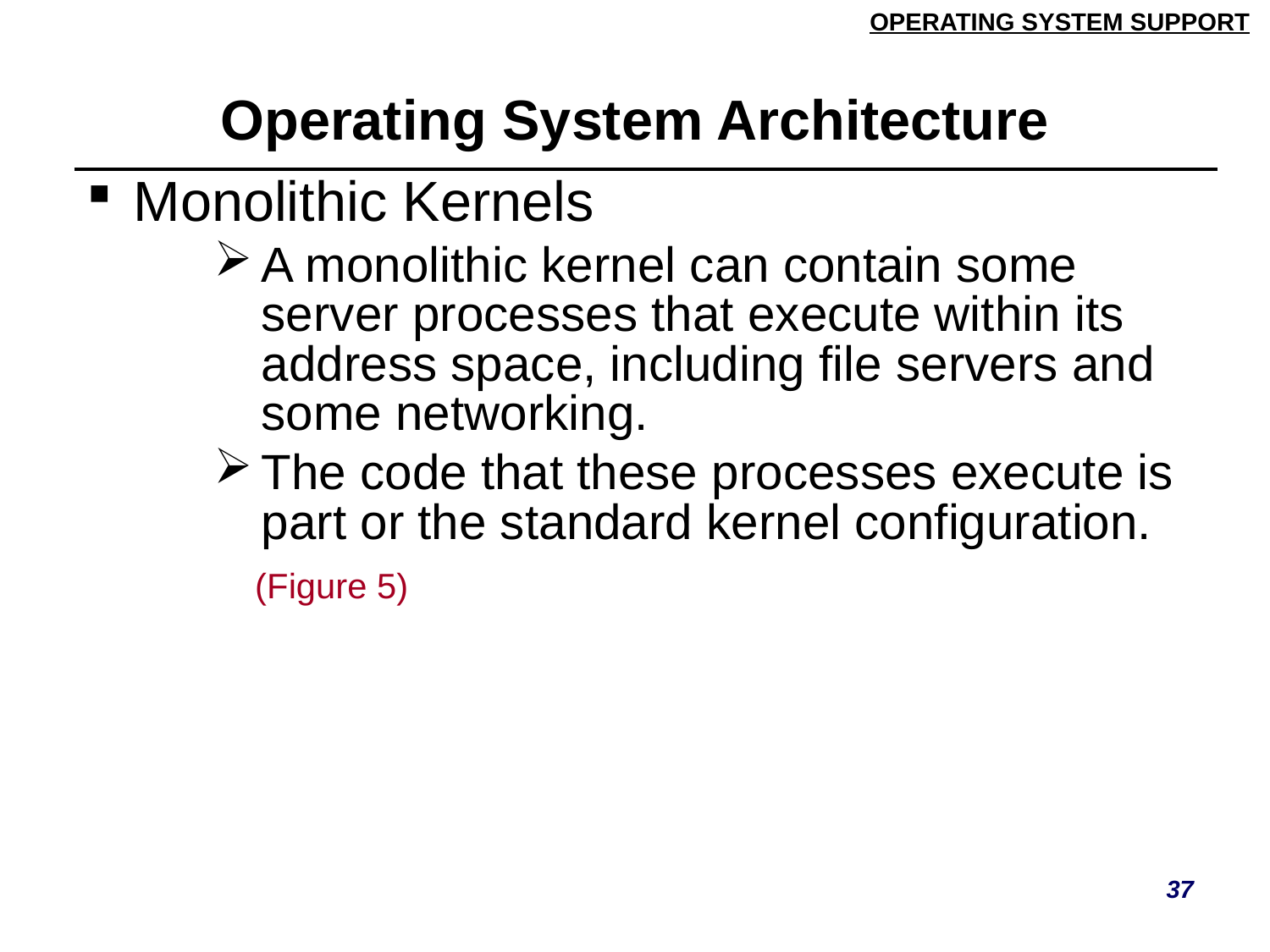

# Operating System Architecture
| Monolithic Kernels A monolithic kernel can contain some server processes that execute within its address space, including file servers and some networking. The code that these processes execute is part or the standard kernel configuration. (Figure 5) |
| --- |
37